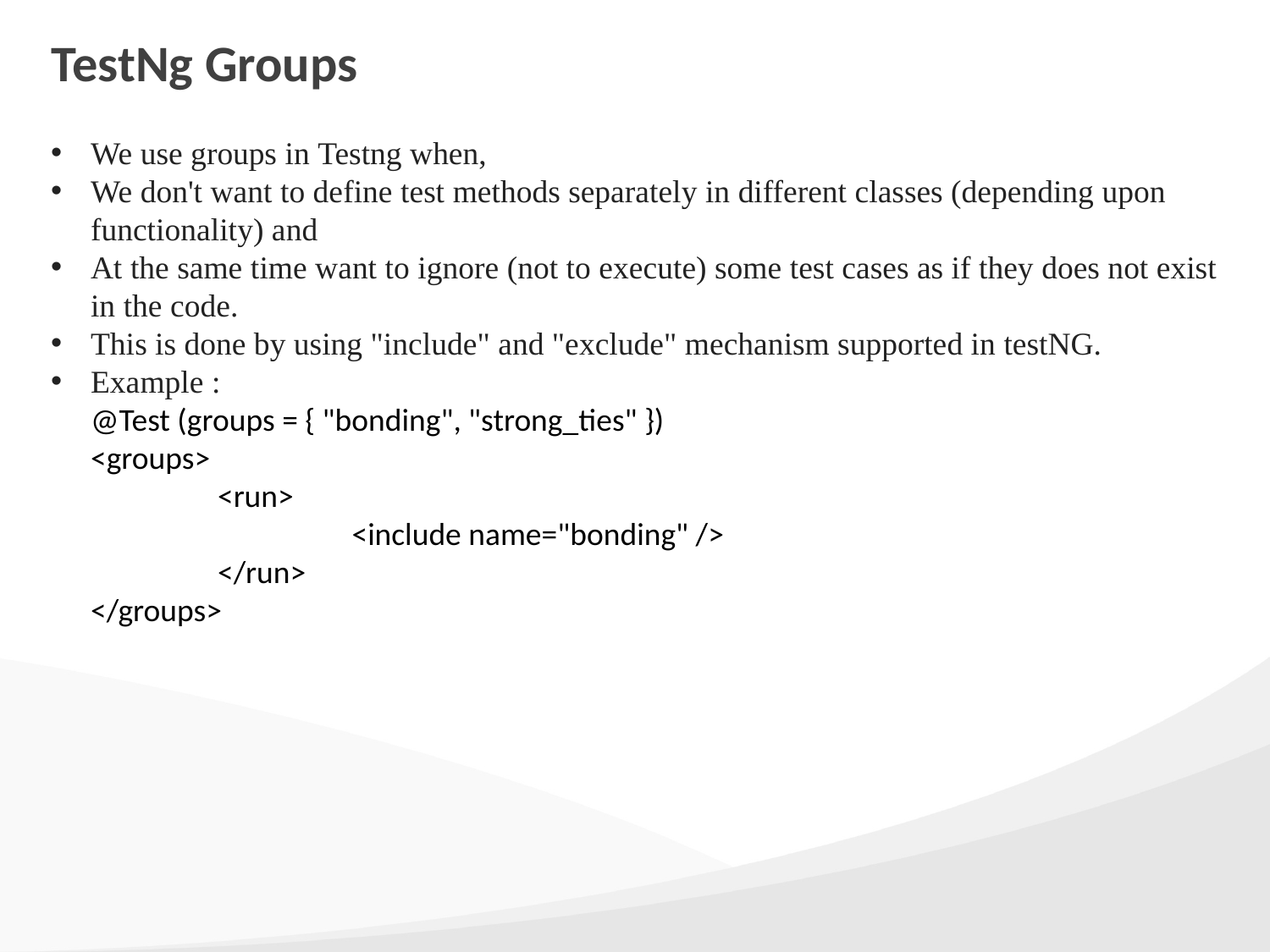

# TestNg Groups
We use groups in Testng when,
We don't want to define test methods separately in different classes (depending upon functionality) and
At the same time want to ignore (not to execute) some test cases as if they does not exist in the code.
This is done by using "include" and "exclude" mechanism supported in testNG.
Example :
@Test (groups = { "bonding", "strong_ties" })
<groups>
	<run>
		 <include name="bonding" />
	</run>
</groups>